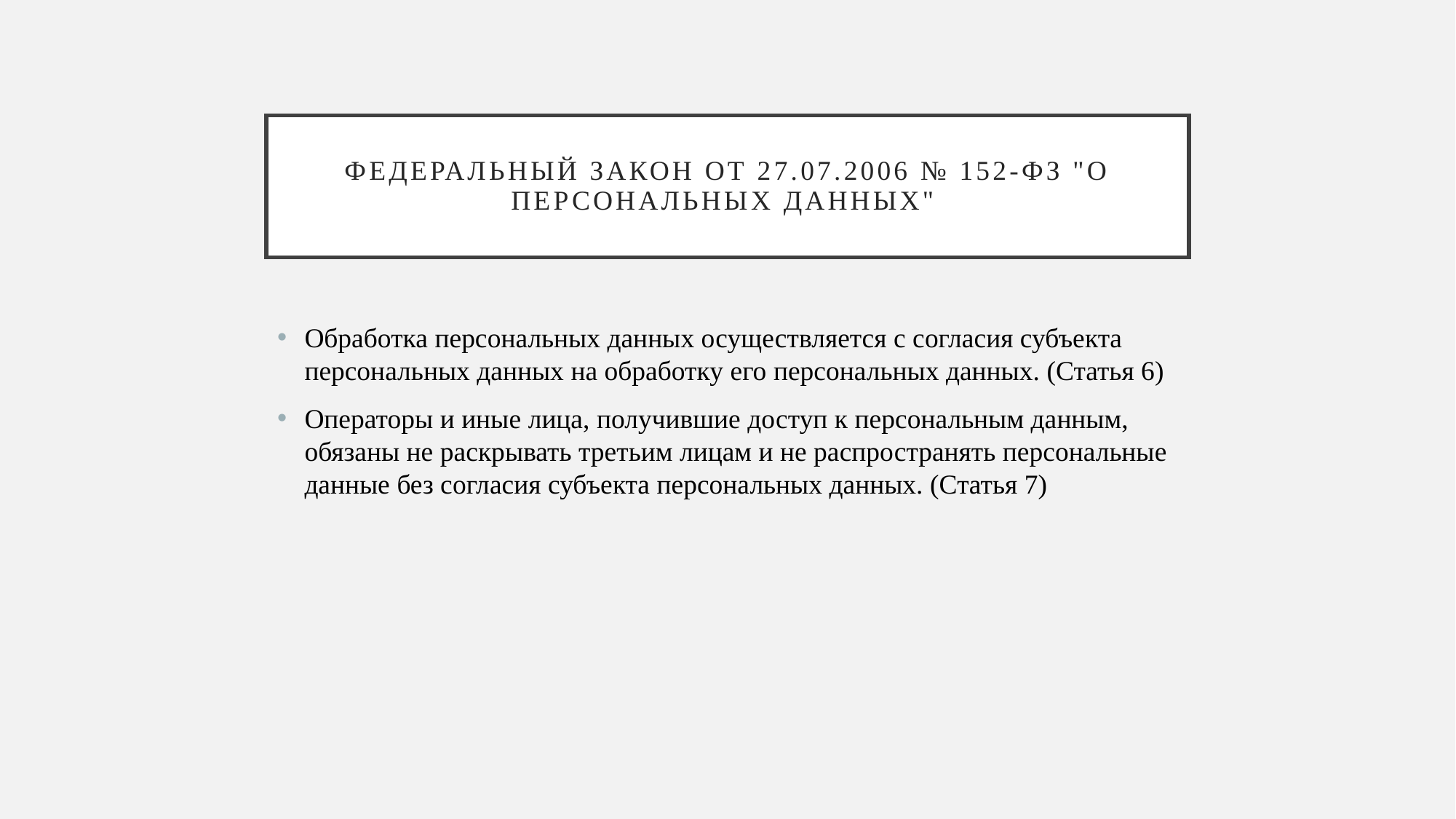

# Федеральный закон от 27.07.2006 № 152-ФЗ "О персональных данных"
Обработка персональных данных осуществляется с согласия субъекта персональных данных на обработку его персональных данных. (Статья 6)
Операторы и иные лица, получившие доступ к персональным данным, обязаны не раскрывать третьим лицам и не распространять персональные данные без согласия субъекта персональных данных. (Статья 7)